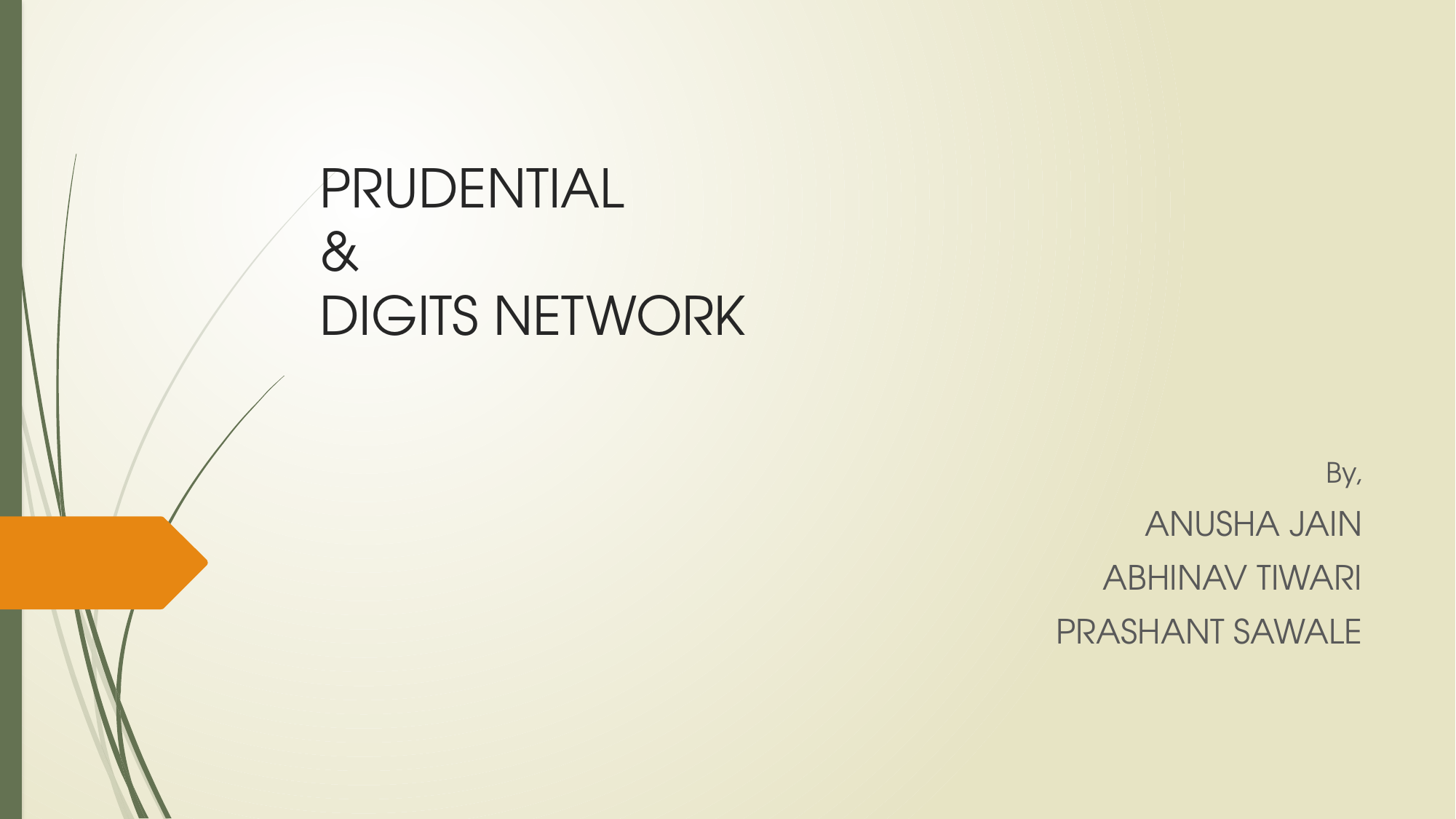

# PRUDENTIAL & DIGITS NETWORK

By,
ANUSHA JAIN
ABHINAV TIWARI
PRASHANT SAWALE